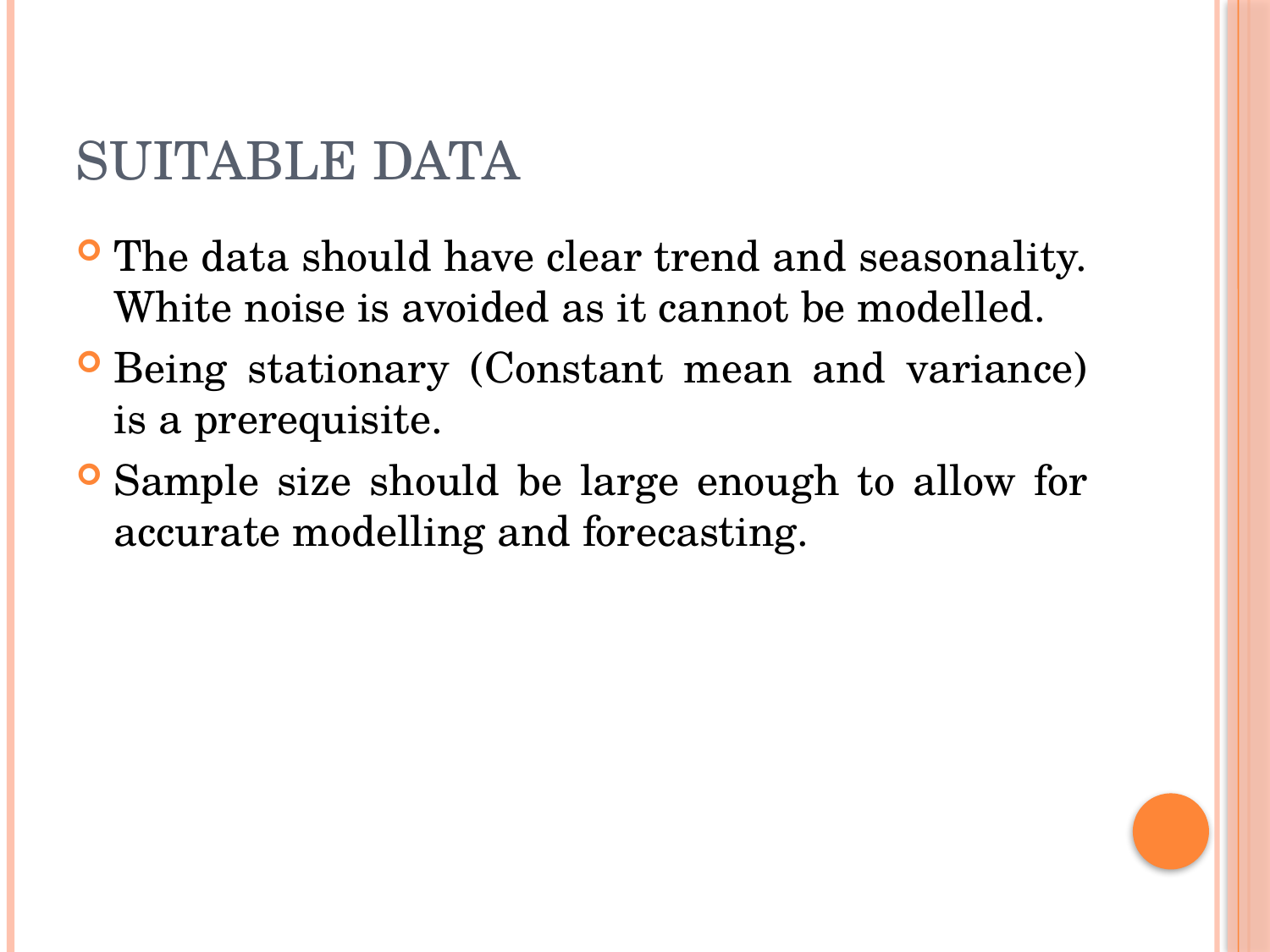

# Suitable data
The data should have clear trend and seasonality. White noise is avoided as it cannot be modelled.
Being stationary (Constant mean and variance) is a prerequisite.
Sample size should be large enough to allow for accurate modelling and forecasting.